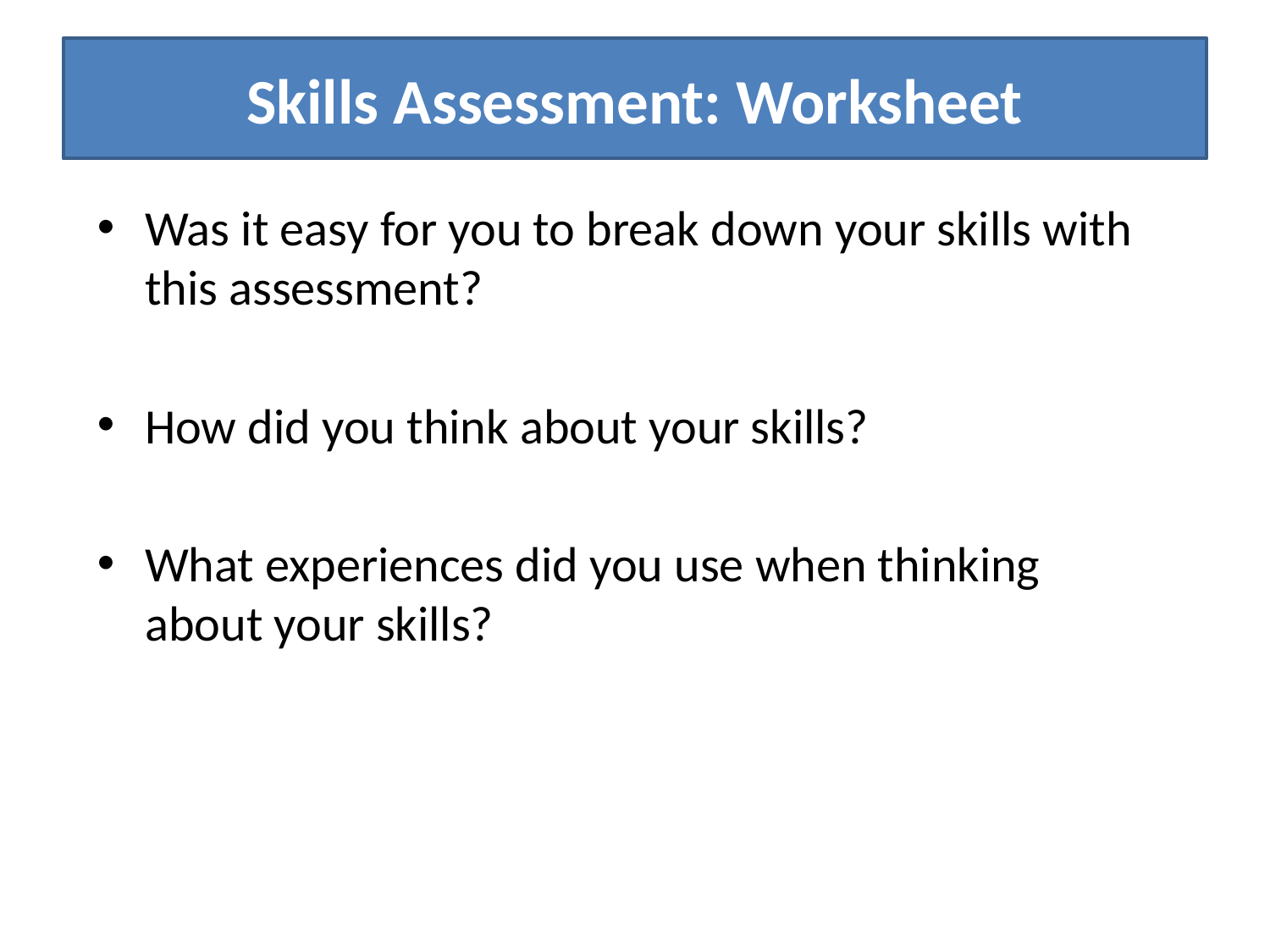

Skills Assessment: Worksheet
Was it easy for you to break down your skills with this assessment?

How did you think about your skills?

What experiences did you use when thinking about your skills?